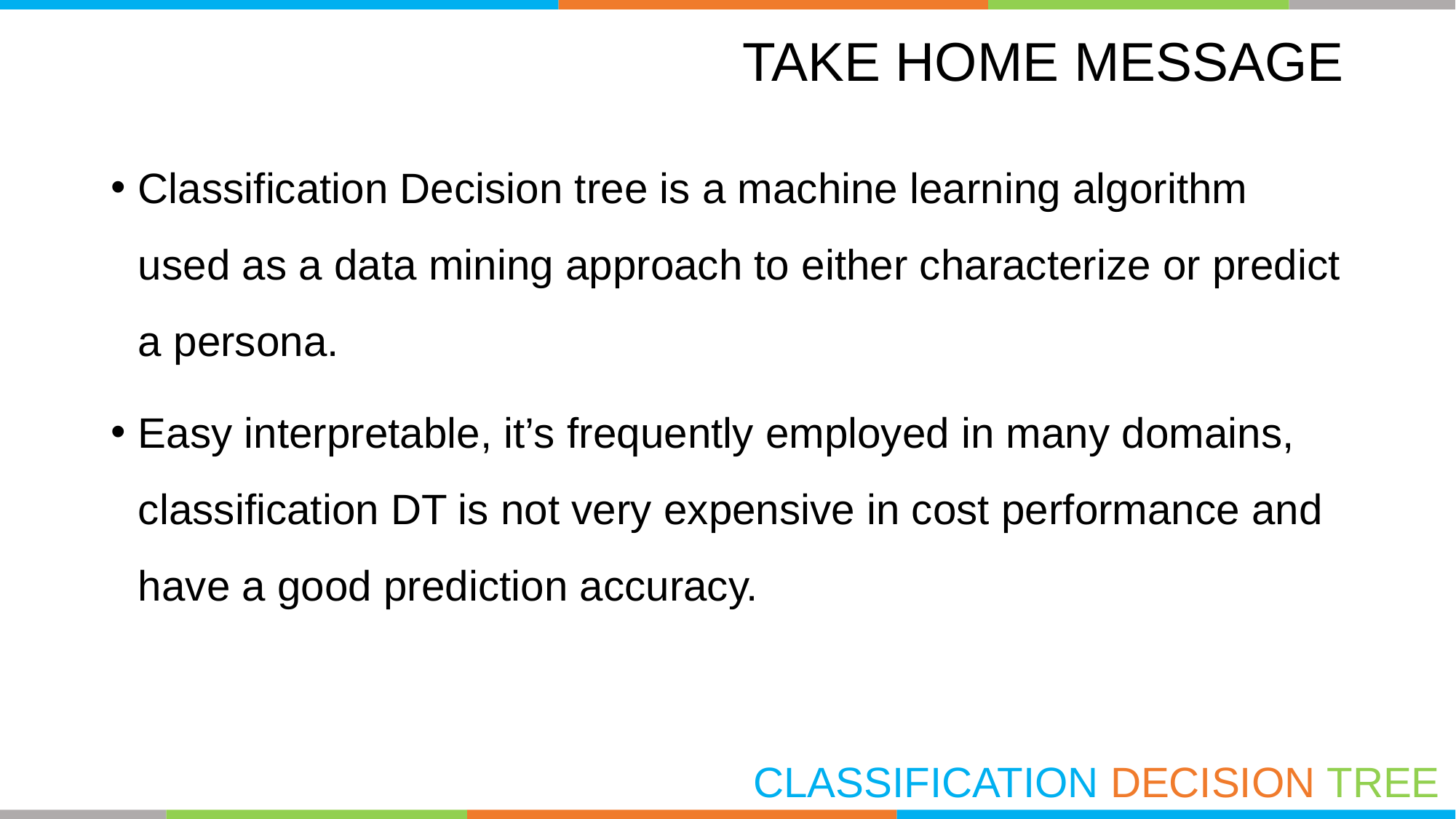

# TAKE HOME MESSAGE
Classification Decision tree is a machine learning algorithm used as a data mining approach to either characterize or predict a persona.
Easy interpretable, it’s frequently employed in many domains, classification DT is not very expensive in cost performance and have a good prediction accuracy.